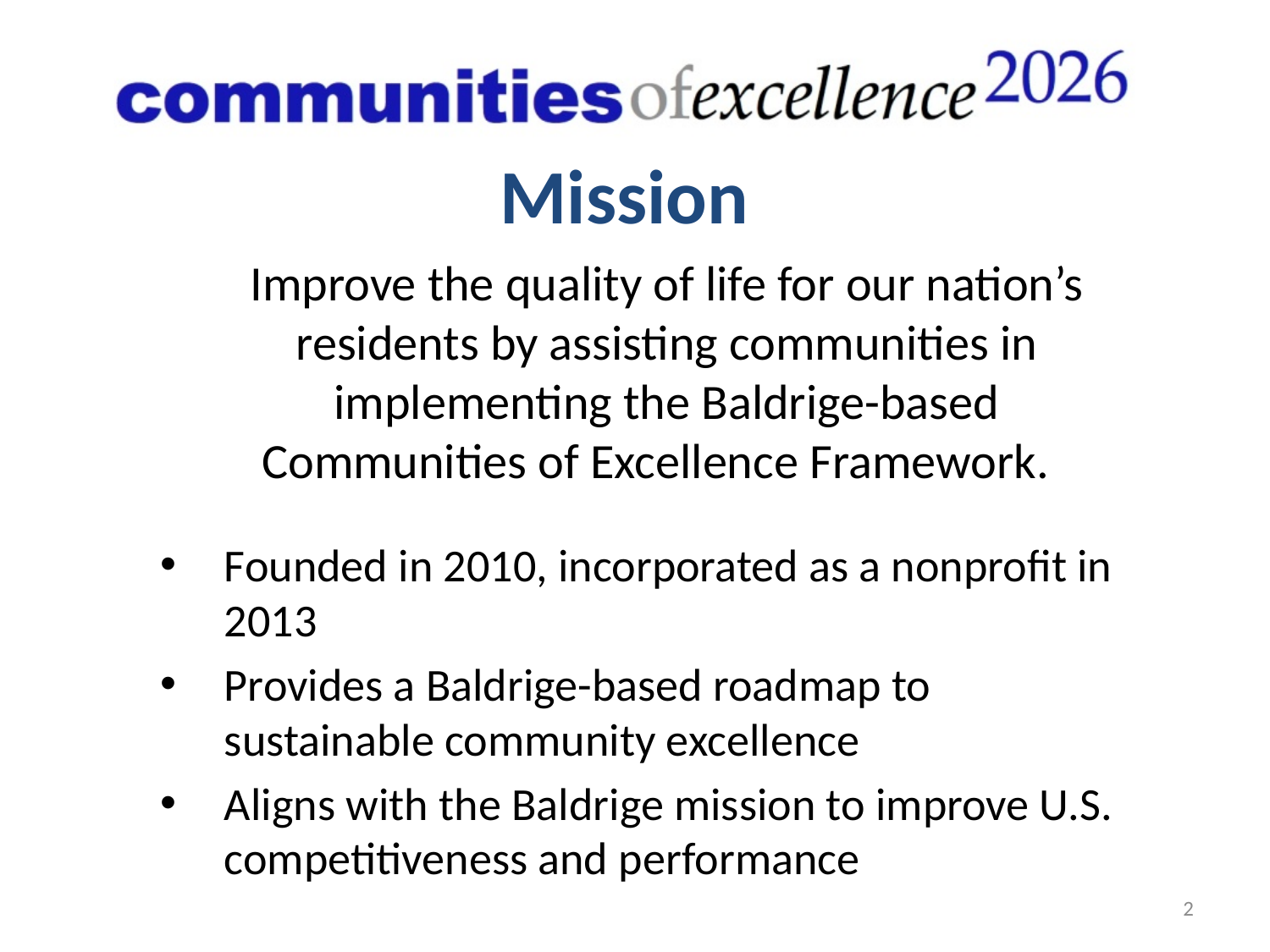

# Mission
Improve the quality of life for our nation’s residents by assisting communities in implementing the Baldrige-based Communities of Excellence Framework.
Founded in 2010, incorporated as a nonprofit in 2013
Provides a Baldrige-based roadmap to sustainable community excellence
Aligns with the Baldrige mission to improve U.S. competitiveness and performance

2